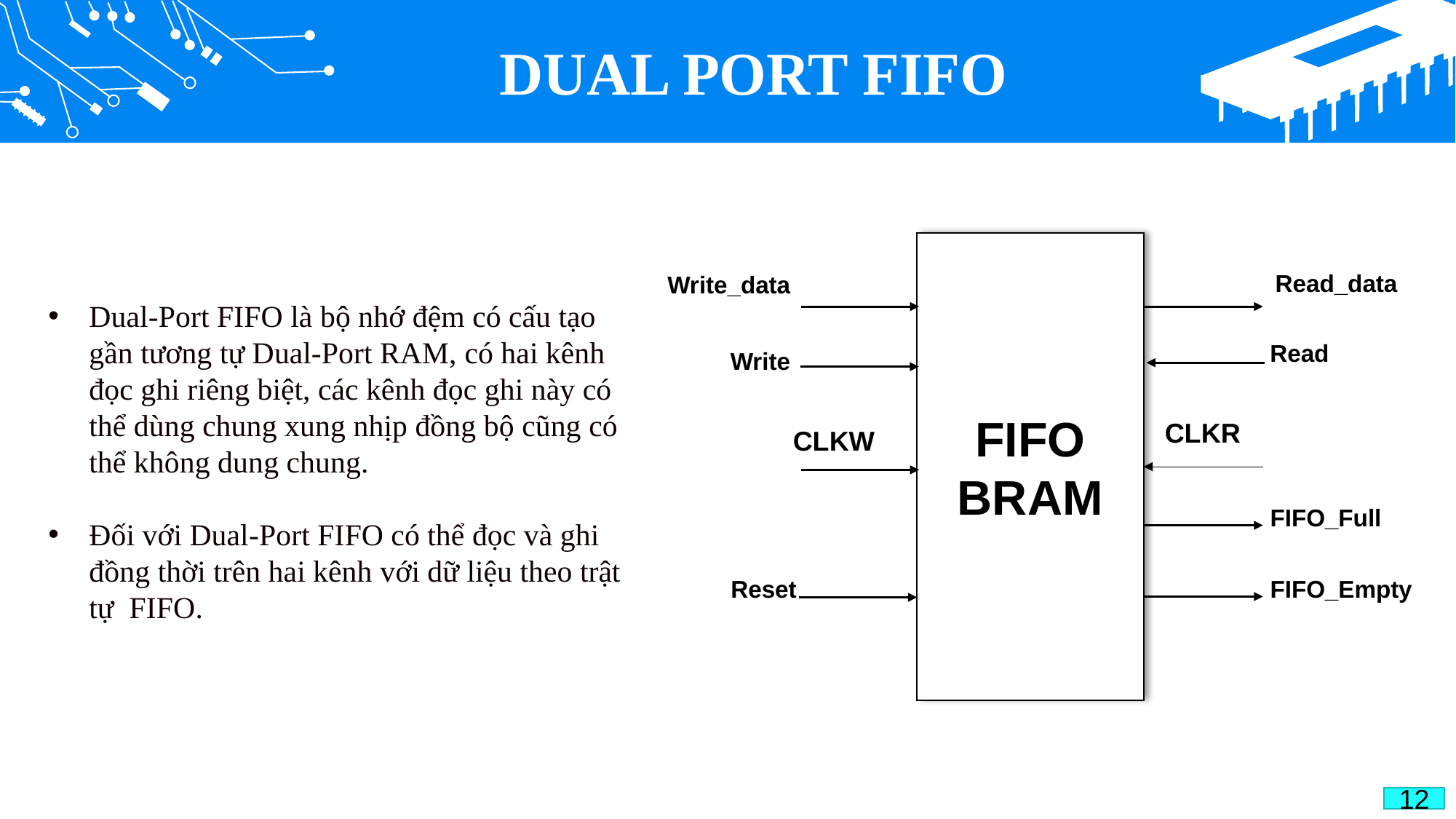

DUAL PORT FIFO
FIFO
BRAM
Read_data
Write_data
Read
Write
CLKW
Reset
FIFO_Full
FIFO_Empty
Dual-Port FIFO là bộ nhớ đệm có cấu tạo gần tương tự Dual-Port RAM, có hai kênh đọc ghi riêng biệt, các kênh đọc ghi này có thể dùng chung xung nhịp đồng bộ cũng có thể không dung chung.

Đối với Dual-Port FIFO có thể đọc và ghi đồng thời trên hai kênh với dữ liệu theo trật tự  FIFO.
CLKR
12